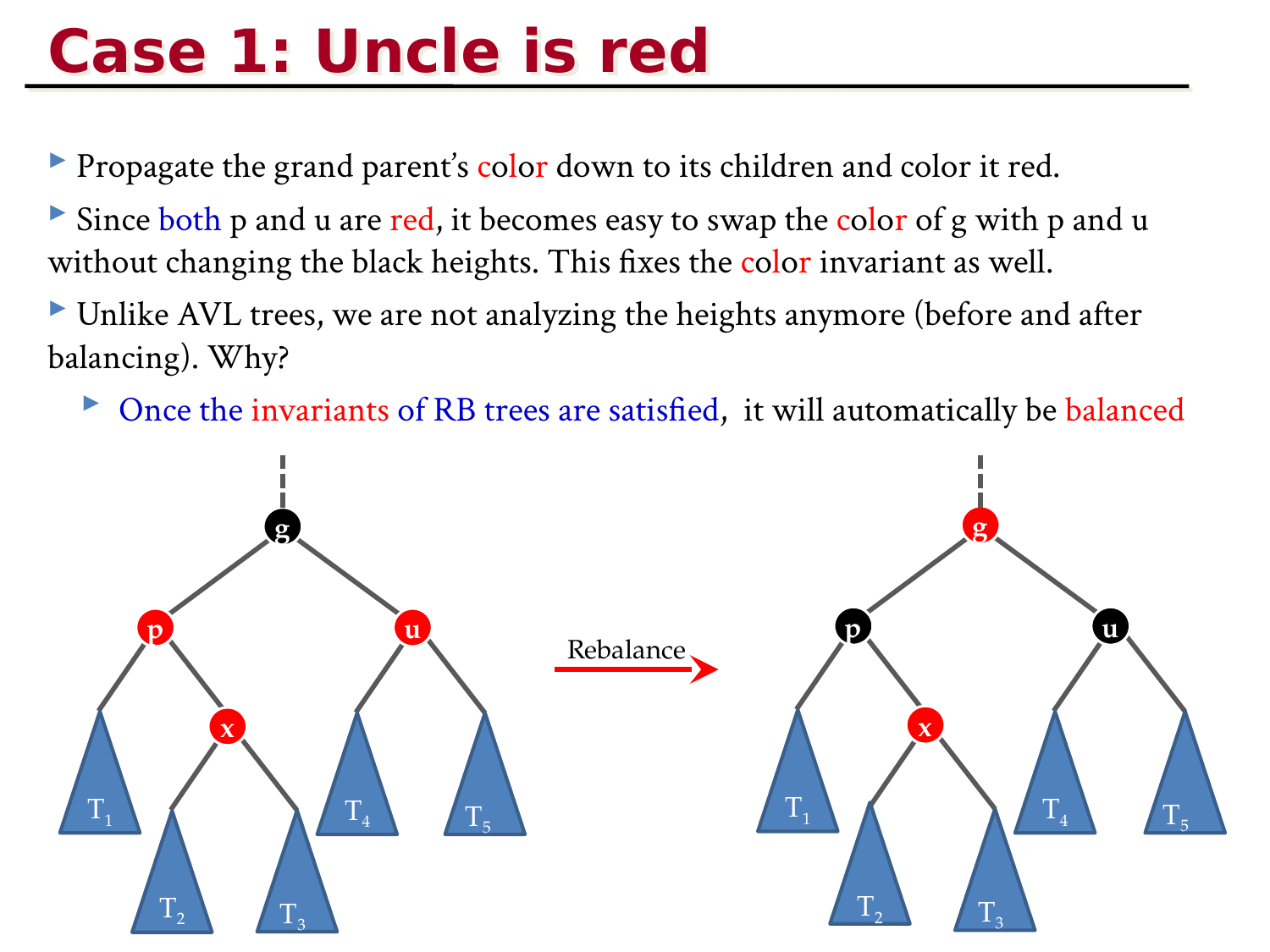

Case 1: Uncle is red

 Propagate the grand parent’s color down to its children and color it red.
 Since both p and u are red, it becomes easy to swap the color of g with p and u without changing the black heights. This fixes the color invariant as well.
 Unlike AVL trees, we are not analyzing the heights anymore (before and after balancing). Why?
 Once the invariants of RB trees are satisfied,  it will automatically be balanced
g
p
u
x

T1
T4
T5
U

T2
T3
g
p
u
Rebalance
x

T1
T4
T5
U

T2
T3